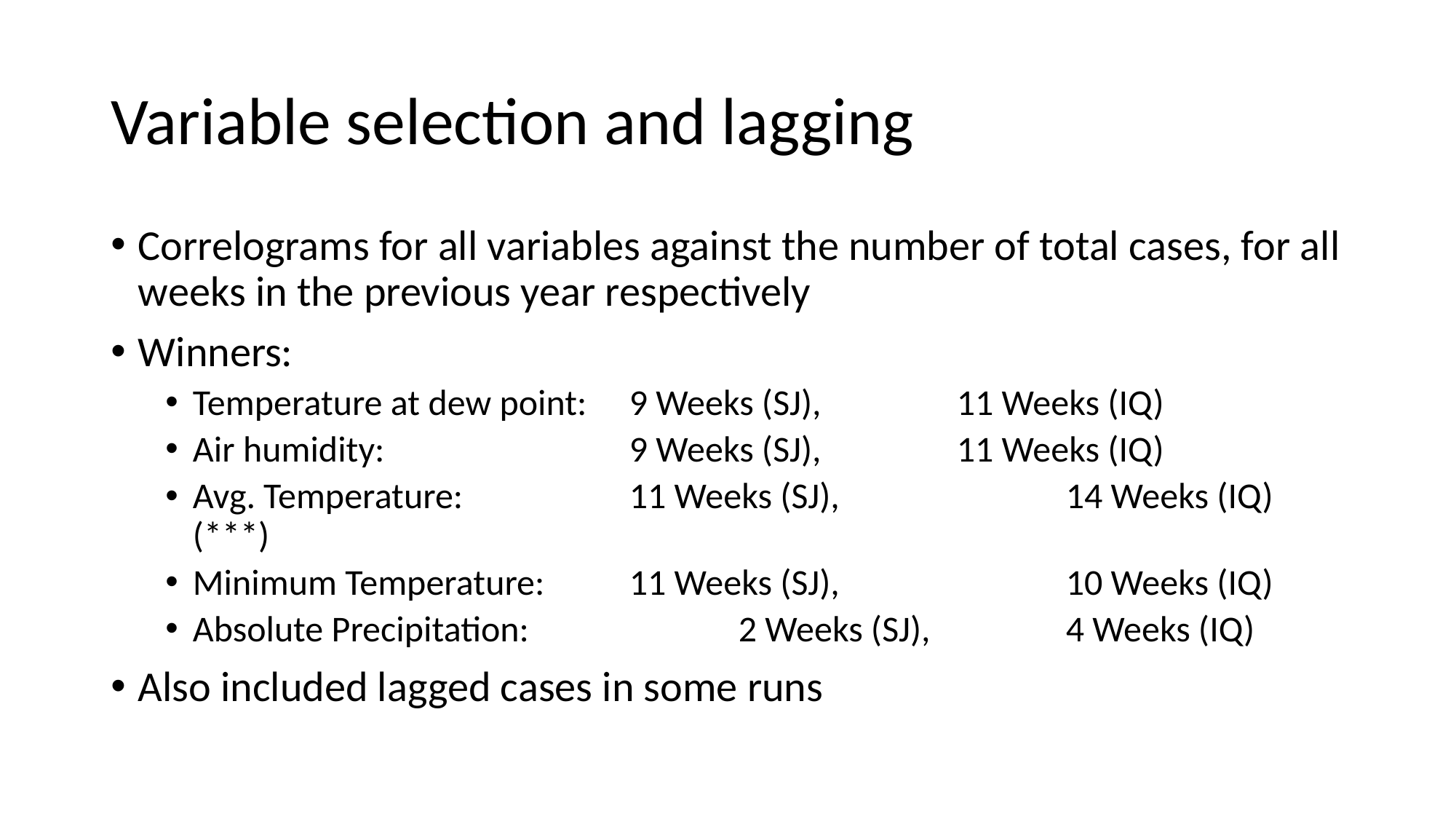

# Variable selection and lagging
Correlograms for all variables against the number of total cases, for all weeks in the previous year respectively
Winners:
Temperature at dew point: 	9 Weeks (SJ), 		11 Weeks (IQ)
Air humidity: 			9 Weeks (SJ), 		11 Weeks (IQ)
Avg. Temperature: 		11 Weeks (SJ), 		14 Weeks (IQ) (***)
Minimum Temperature: 	11 Weeks (SJ), 		10 Weeks (IQ)
Absolute Precipitation: 		2 Weeks (SJ), 		4 Weeks (IQ)
Also included lagged cases in some runs